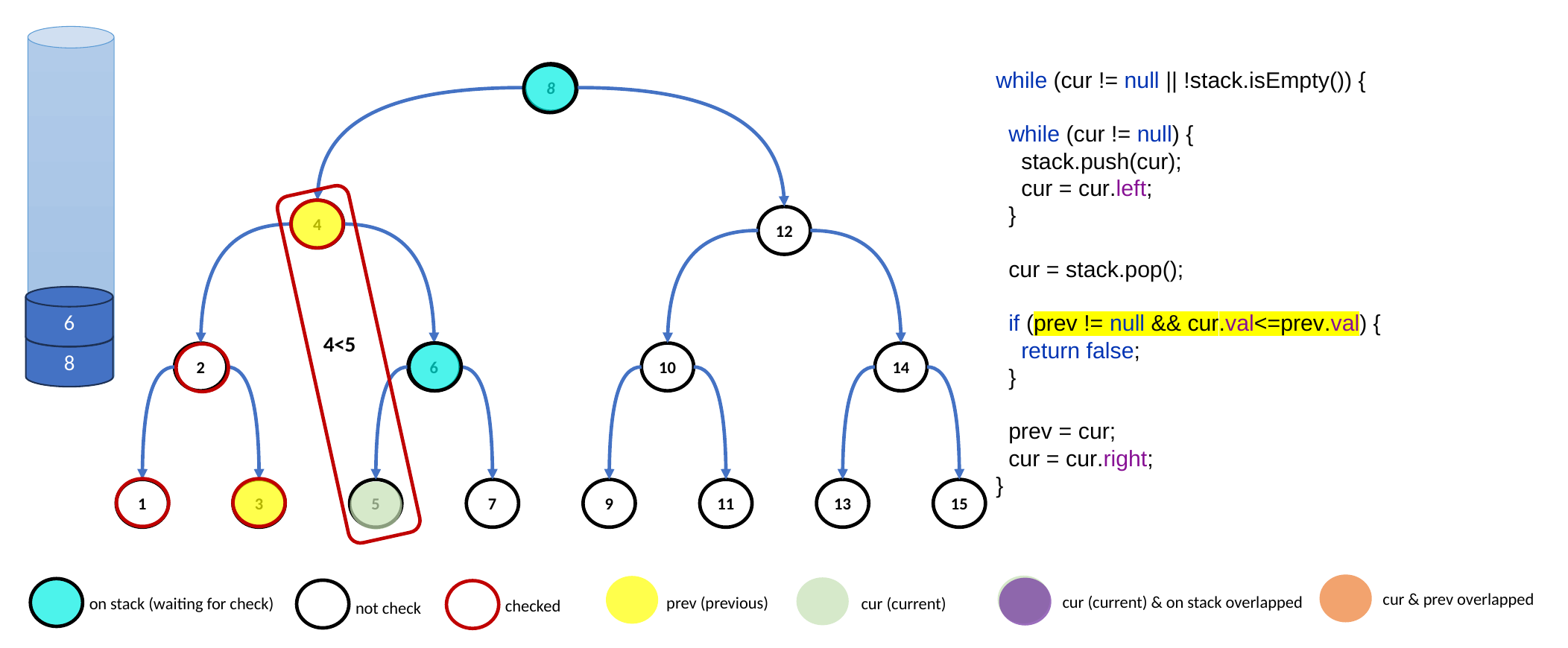

while (cur != null || !stack.isEmpty()) {
  while (cur != null) {
    stack.push(cur);
    cur = cur.left;
  }
  cur = stack.pop();
  if (prev != null && cur.val<=prev.val) {
    return false;
  }
  prev = cur;
  cur = cur.right;
}

8
4
12
2
6
10
14
1
15
3
5
7
9
11
13

6
4<5
8

cur & prev overlapped
cur (current) & on stack overlapped
prev (previous)
on stack (waiting for check)
cur (current)
checked
not check